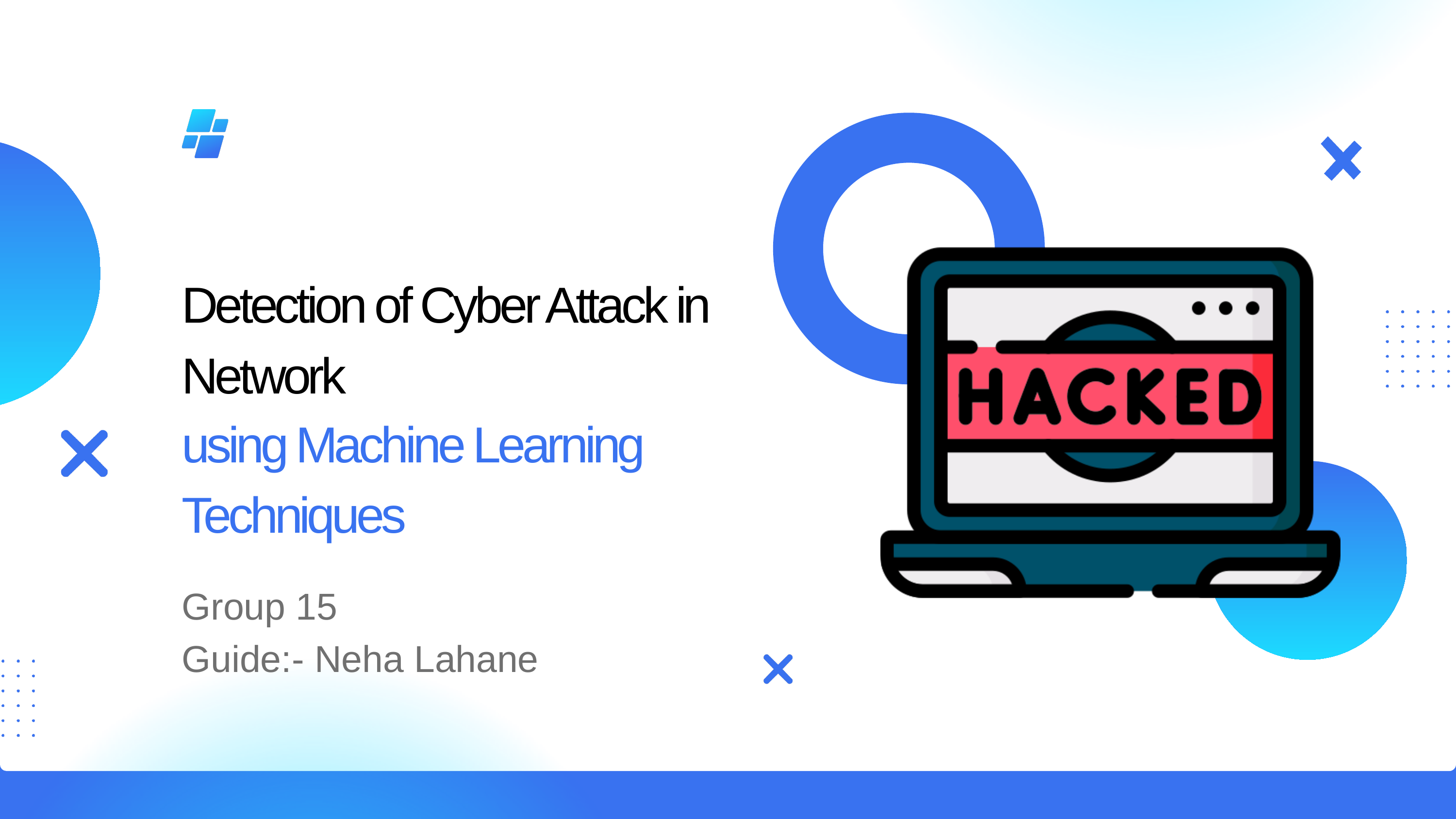

Detection of Cyber Attack in Network

using Machine Learning Techniques

Group 15
Guide:- Neha Lahane